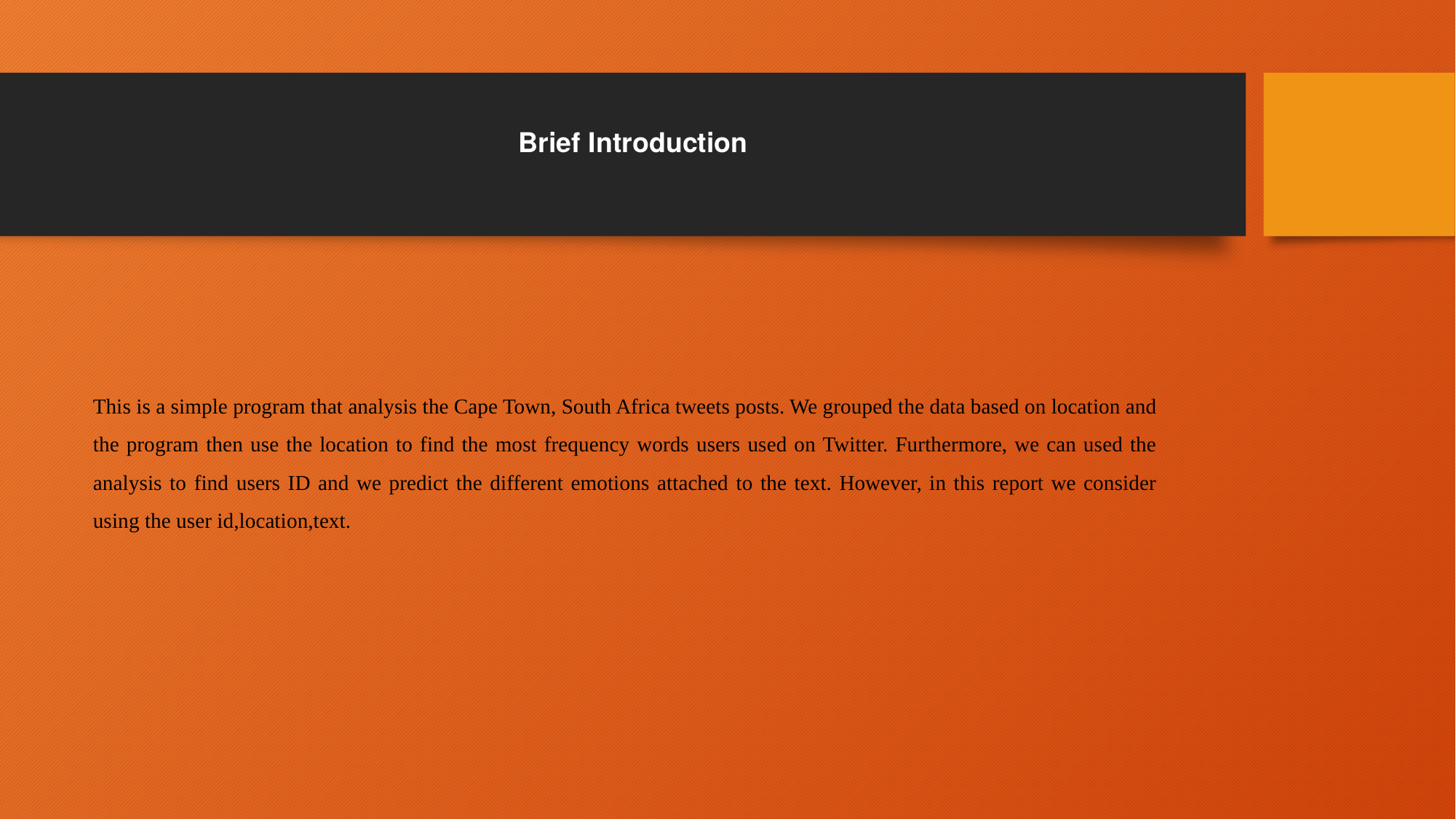

Brief Introduction
This is a simple program that analysis the Cape Town, South Africa tweets posts. We grouped the data based on location and the program then use the location to find the most frequency words users used on Twitter. Furthermore, we can used the analysis to find users ID and we predict the different emotions attached to the text. However, in this report we consider using the user id,location,text.